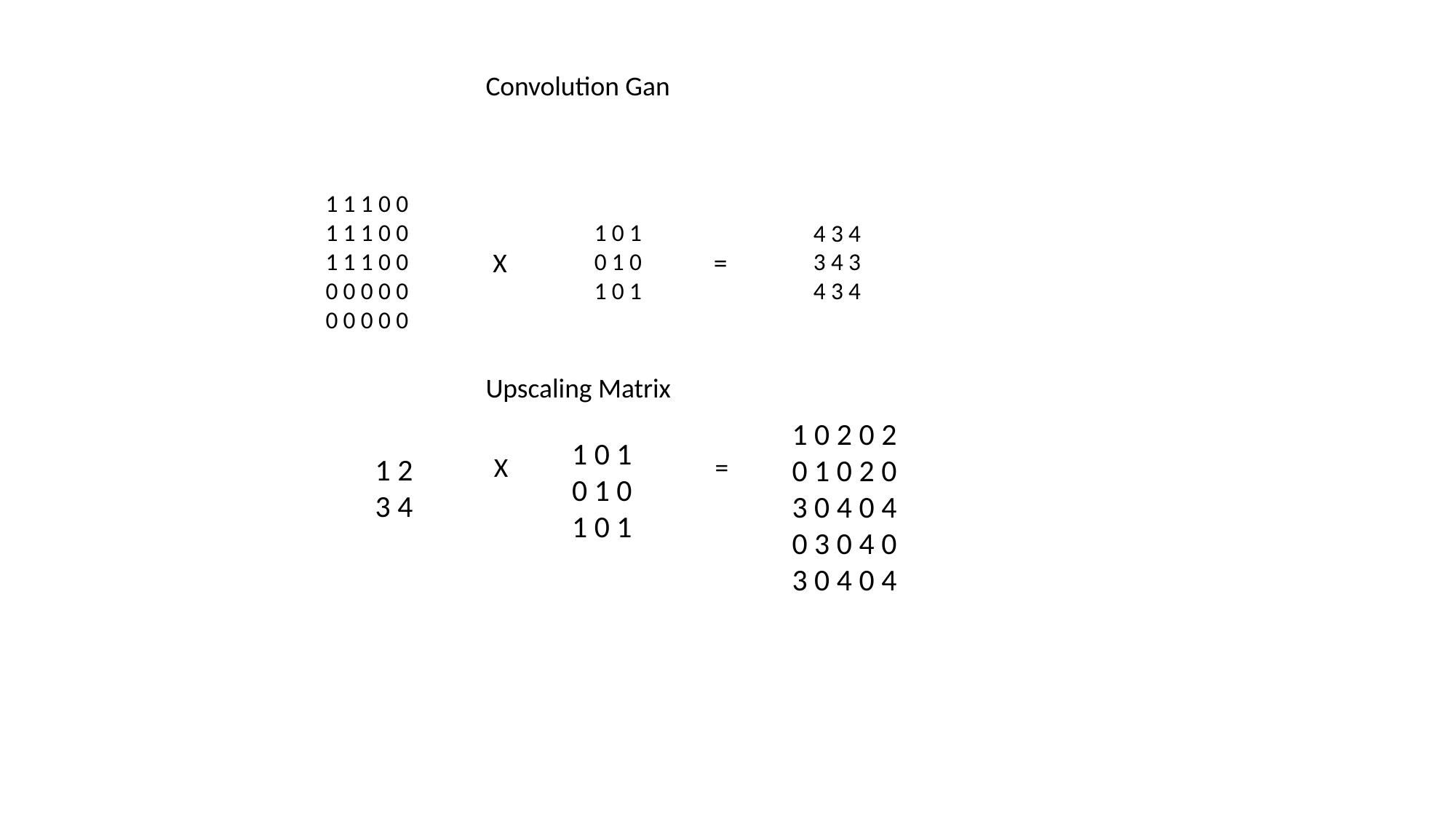

Convolution Gan
1 1 1 0 0 1 1 1 0 0 1 1 1 0 0 0 0 0 0 0 0 0 0 0 0
1 0 1
0 1 0
1 0 1

4 3 4 3 4 3 4 3 4
=
X
Upscaling Matrix
1 0 2 0 2 0 1 0 2 0 3 0 4 0 4 0 3 0 4 0 3 0 4 0 4
1 0 1
0 1 0
1 0 1

=
X
1 2 3 4